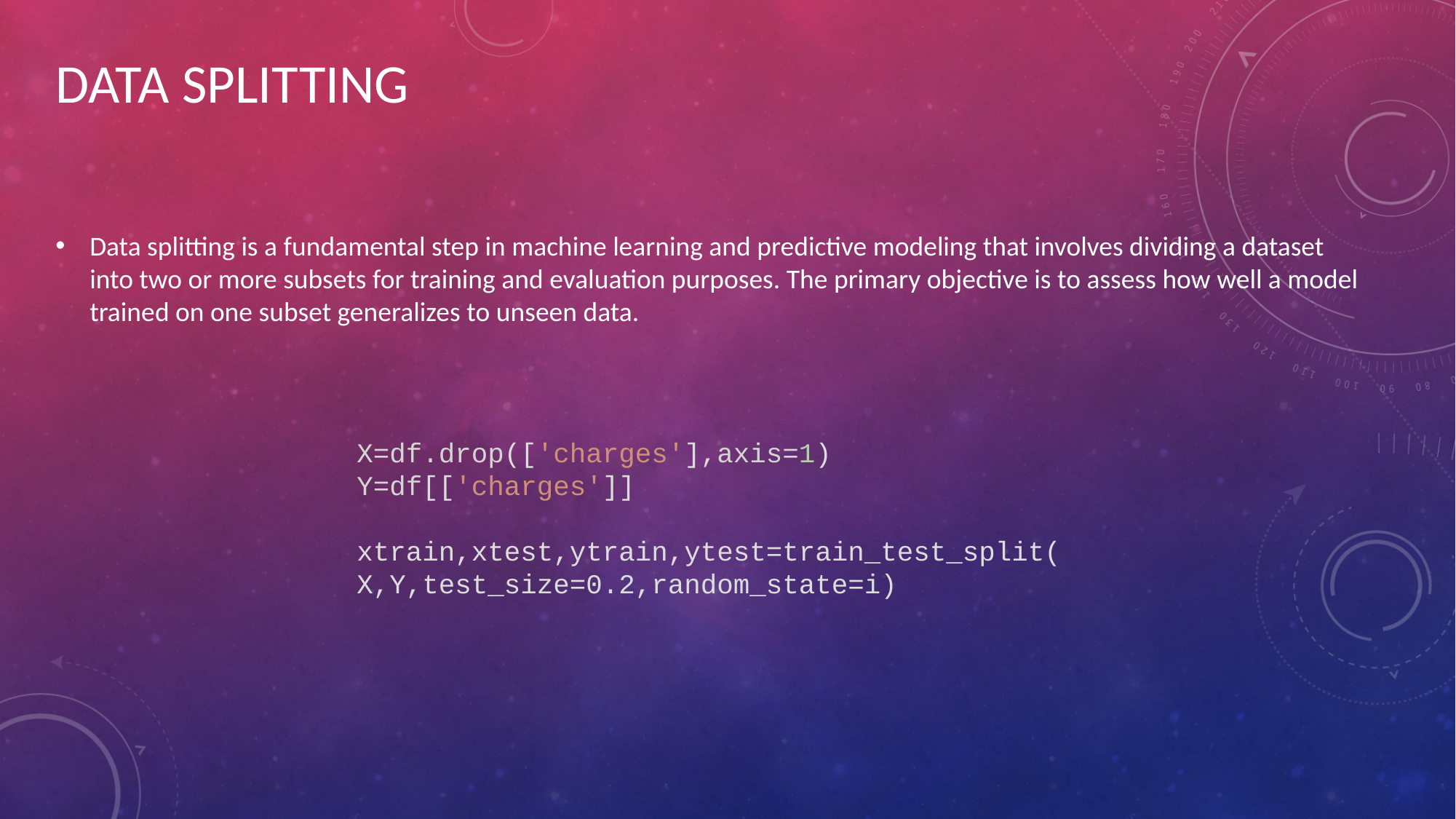

# Data splitting
Data splitting is a fundamental step in machine learning and predictive modeling that involves dividing a dataset into two or more subsets for training and evaluation purposes. The primary objective is to assess how well a model trained on one subset generalizes to unseen data.
X=df.drop(['charges'],axis=1)
Y=df[['charges']]

xtrain,xtest,ytrain,ytest=train_test_split(X,Y,test_size=0.2,random_state=i)